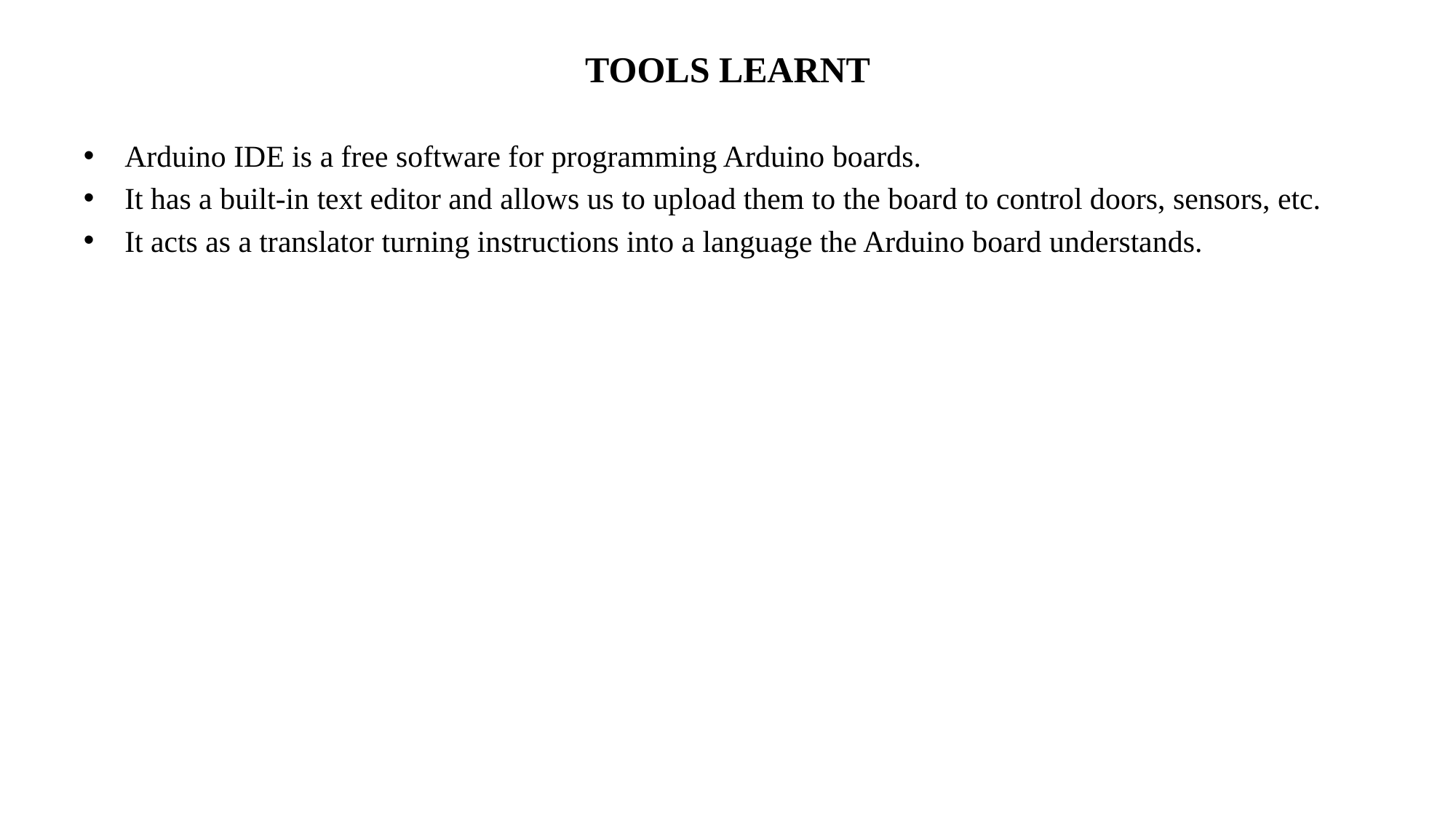

# TOOLS LEARNT
Arduino IDE is a free software for programming Arduino boards.
It has a built-in text editor and allows us to upload them to the board to control doors, sensors, etc.
It acts as a translator turning instructions into a language the Arduino board understands.